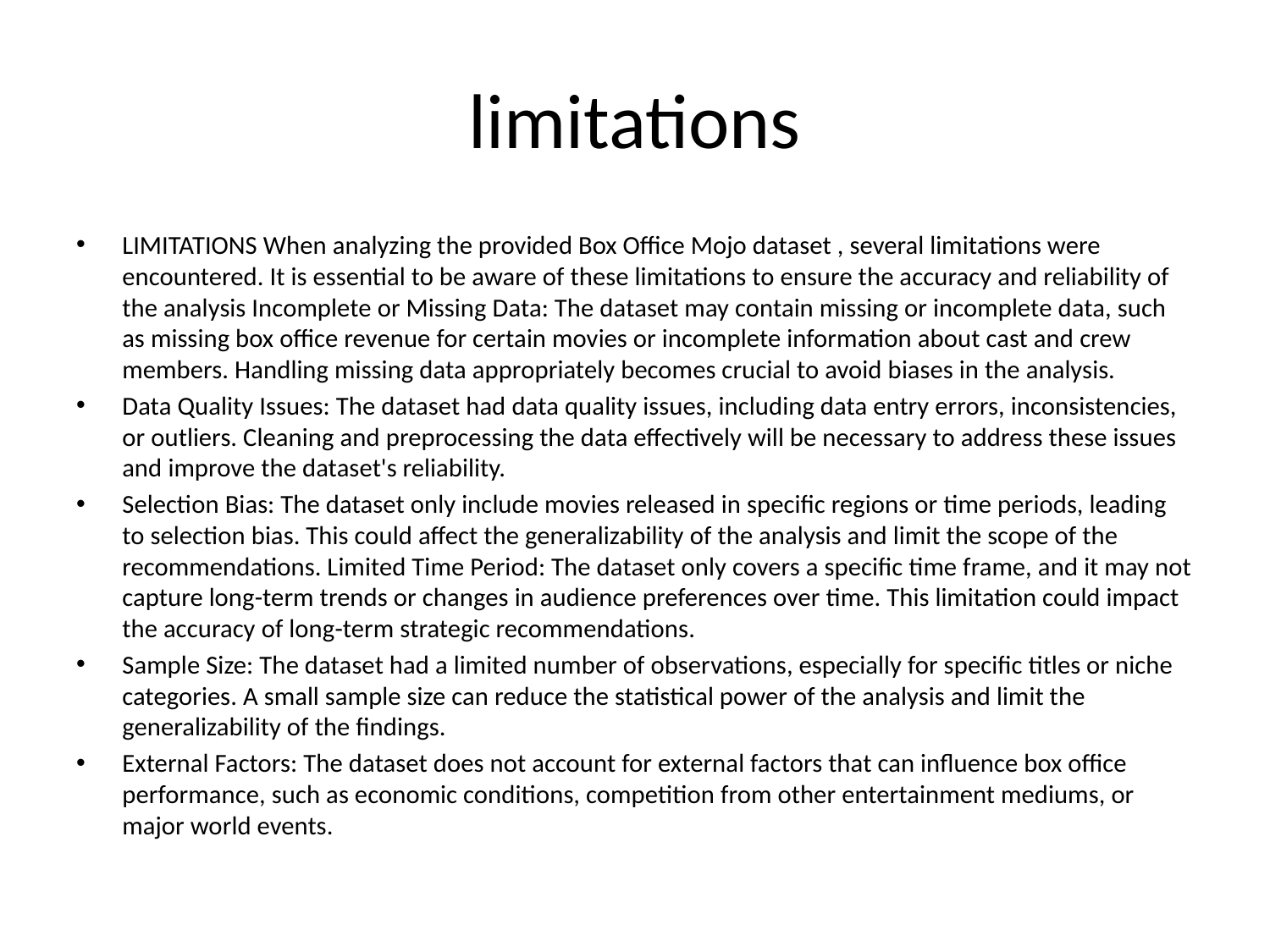

# limitations
LIMITATIONS When analyzing the provided Box Office Mojo dataset , several limitations were encountered. It is essential to be aware of these limitations to ensure the accuracy and reliability of the analysis Incomplete or Missing Data: The dataset may contain missing or incomplete data, such as missing box office revenue for certain movies or incomplete information about cast and crew members. Handling missing data appropriately becomes crucial to avoid biases in the analysis.
Data Quality Issues: The dataset had data quality issues, including data entry errors, inconsistencies, or outliers. Cleaning and preprocessing the data effectively will be necessary to address these issues and improve the dataset's reliability.
Selection Bias: The dataset only include movies released in specific regions or time periods, leading to selection bias. This could affect the generalizability of the analysis and limit the scope of the recommendations. Limited Time Period: The dataset only covers a specific time frame, and it may not capture long-term trends or changes in audience preferences over time. This limitation could impact the accuracy of long-term strategic recommendations.
Sample Size: The dataset had a limited number of observations, especially for specific titles or niche categories. A small sample size can reduce the statistical power of the analysis and limit the generalizability of the findings.
External Factors: The dataset does not account for external factors that can influence box office performance, such as economic conditions, competition from other entertainment mediums, or major world events.